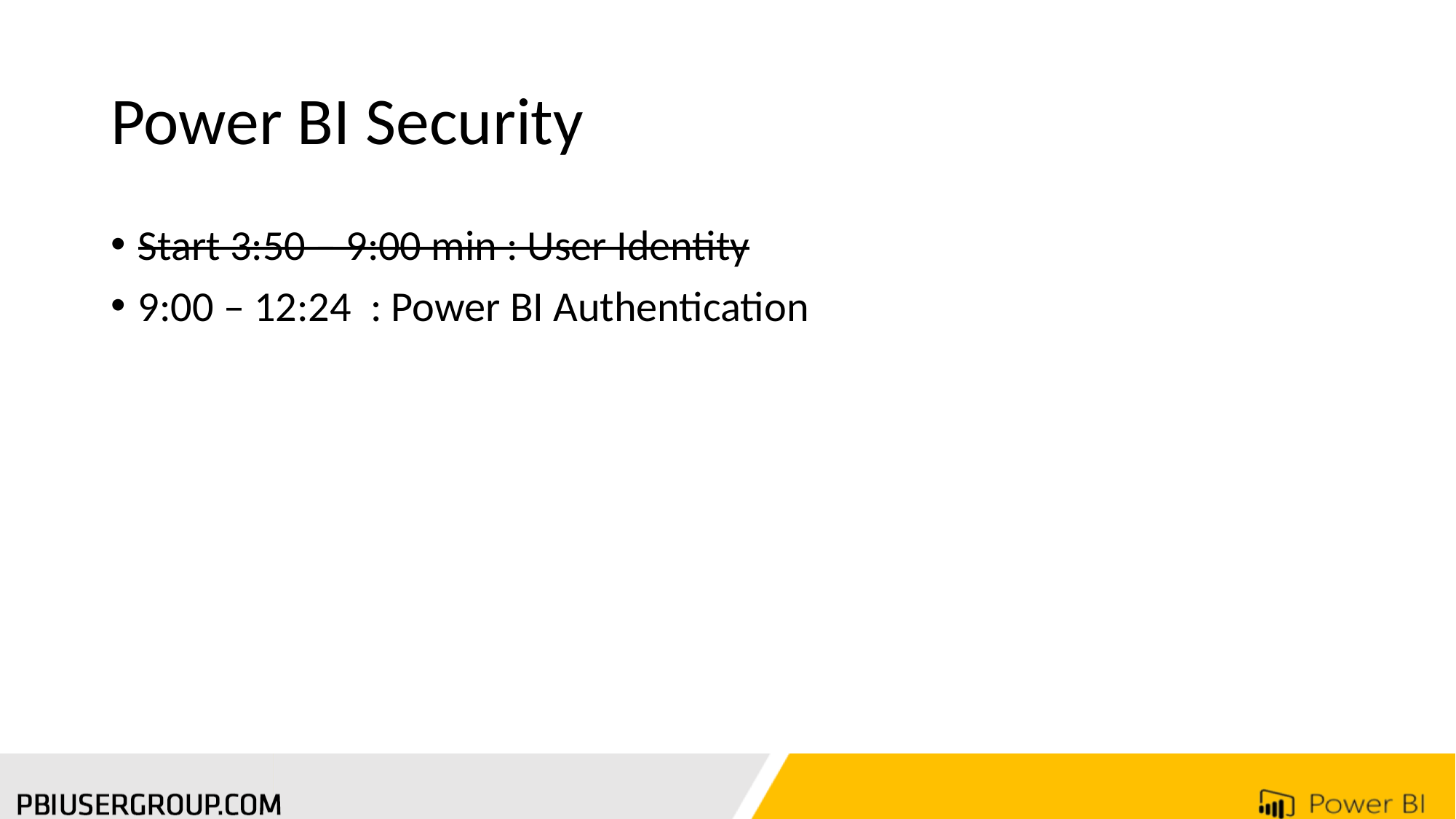

# Power BI Security
Start 3:50 – 9:00 min : User Identity
9:00 – 12:24  : Power BI Authentication